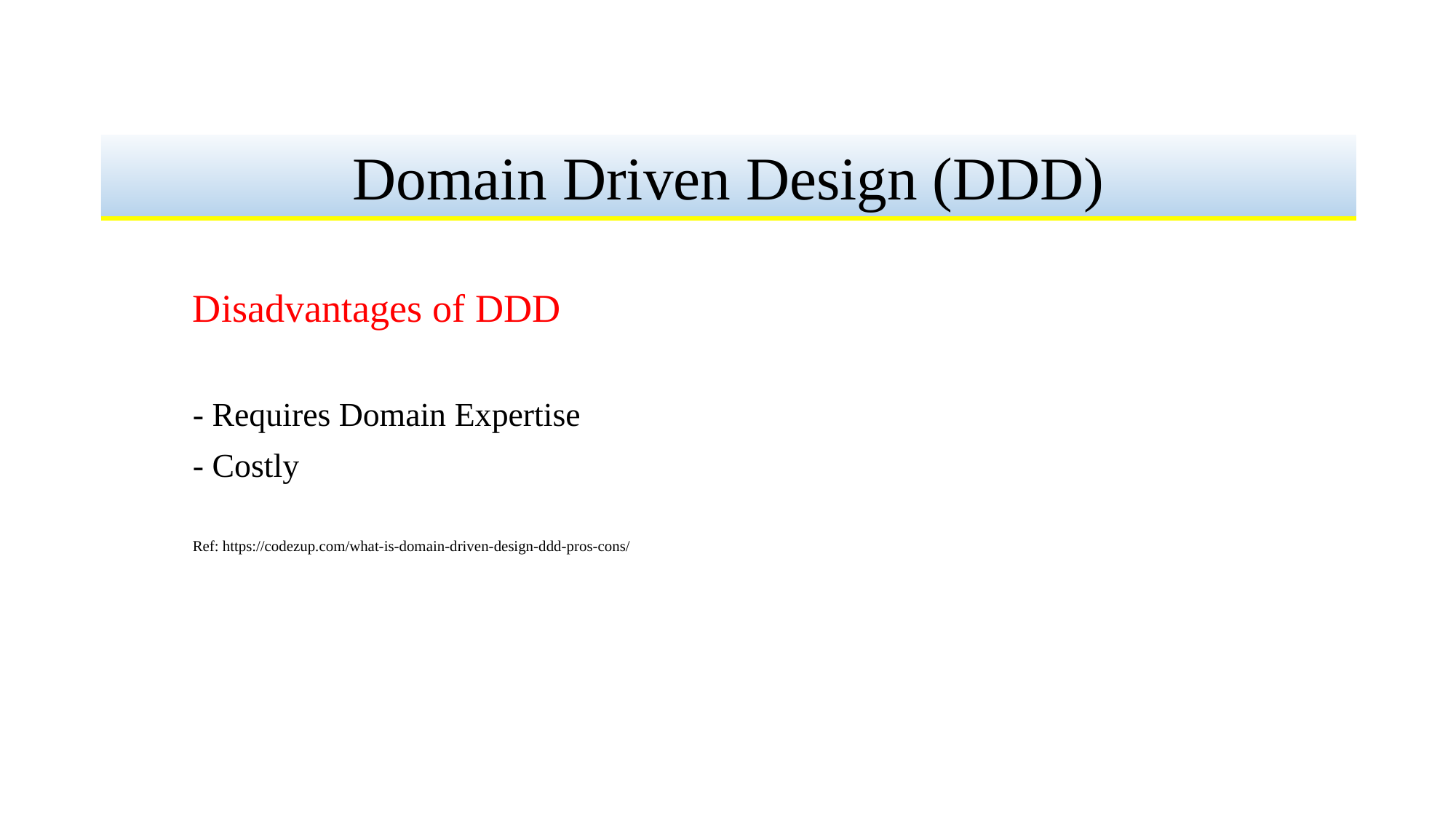

#
Domain Driven Design (DDD)
Disadvantages of DDD

- Requires Domain Expertise
- Costly
Ref: https://codezup.com/what-is-domain-driven-design-ddd-pros-cons/